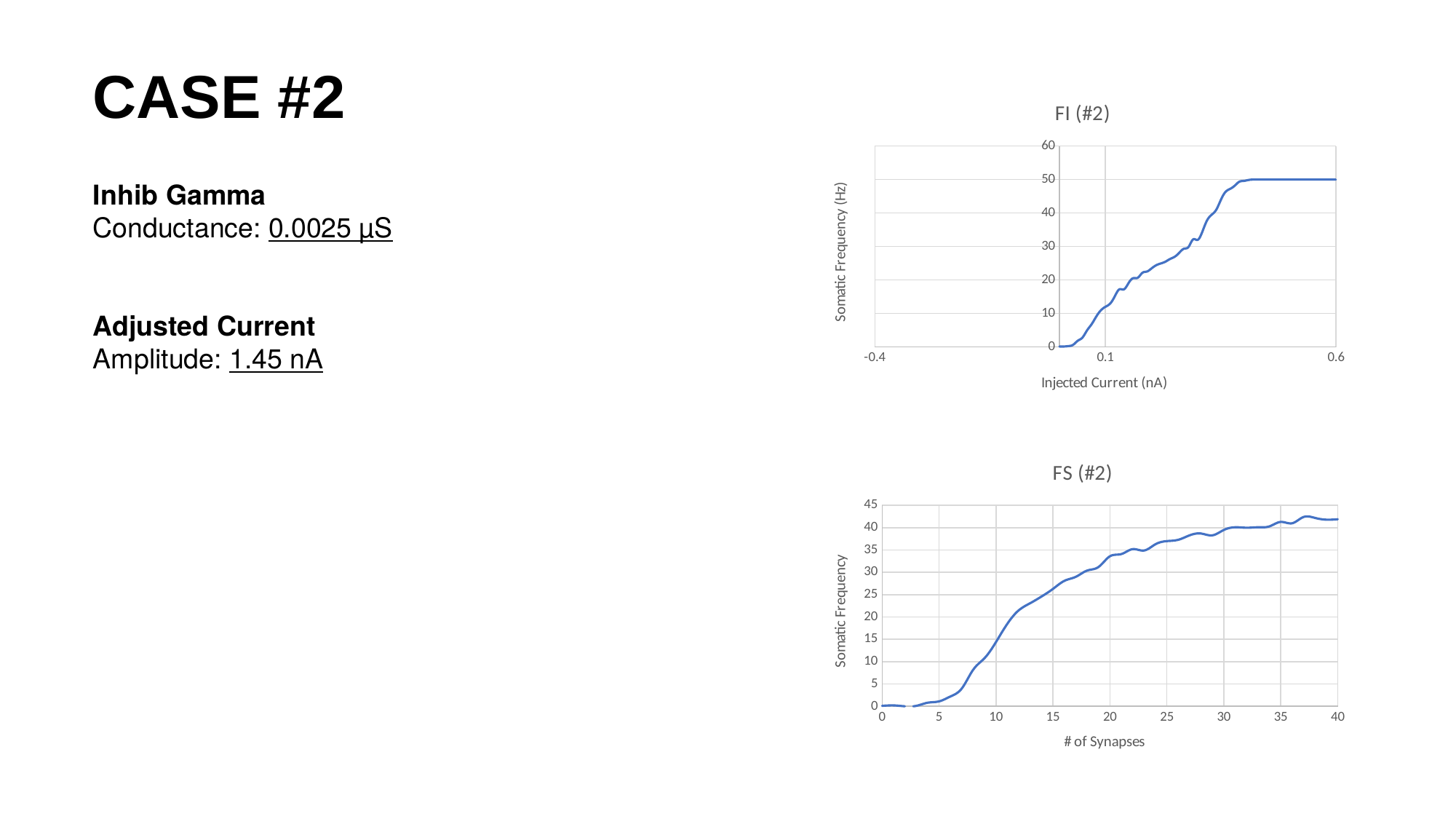

CASE #2

### Chart: FI (#2)

| Category |  |
|---|---|
Inhib Gamma
Conductance: 0.0025 µS

Adjusted Current
Amplitude: 1.45 nA

### Chart: FS (#2)

| Category |  |
|---|---|